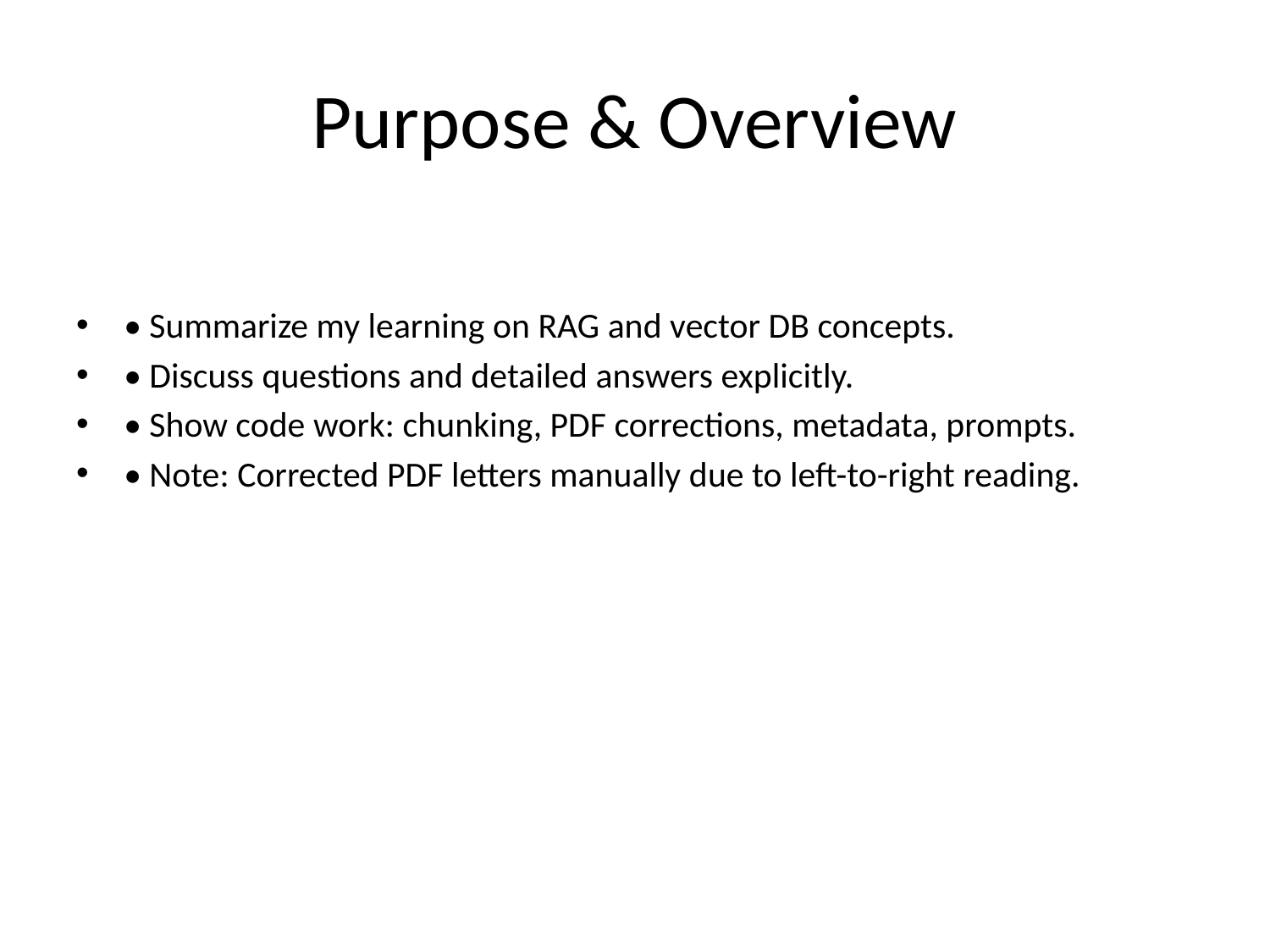

# Purpose & Overview

• Summarize my learning on RAG and vector DB concepts.
• Discuss questions and detailed answers explicitly.
• Show code work: chunking, PDF corrections, metadata, prompts.
• Note: Corrected PDF letters manually due to left-to-right reading.